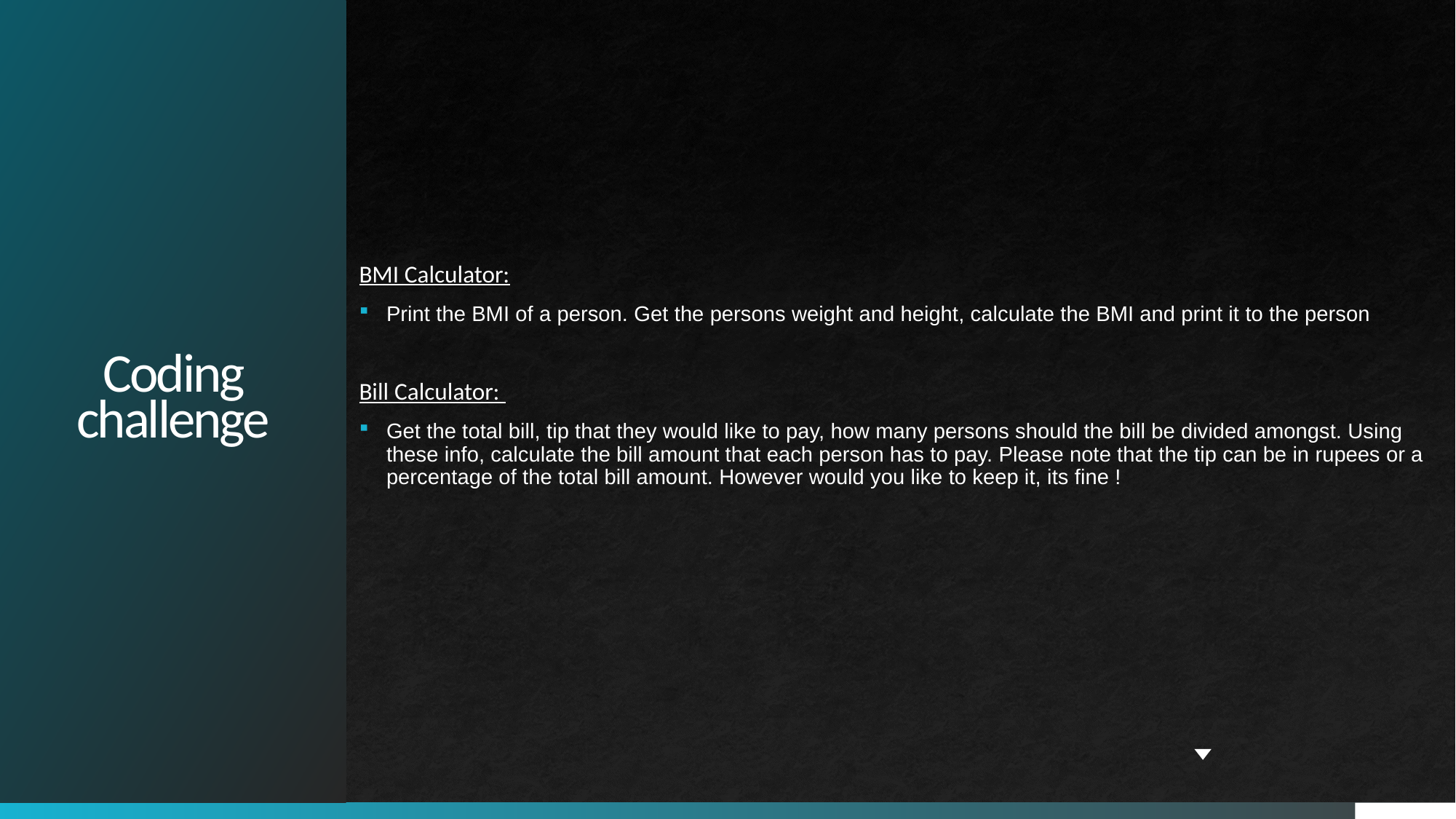

BMI Calculator:
Print the BMI of a person. Get the persons weight and height, calculate the BMI and print it to the person

Bill Calculator:
Get the total bill, tip that they would like to pay, how many persons should the bill be divided amongst. Using these info, calculate the bill amount that each person has to pay. Please note that the tip can be in rupees or a percentage of the total bill amount. However would you like to keep it, its fine !

# Coding challenge